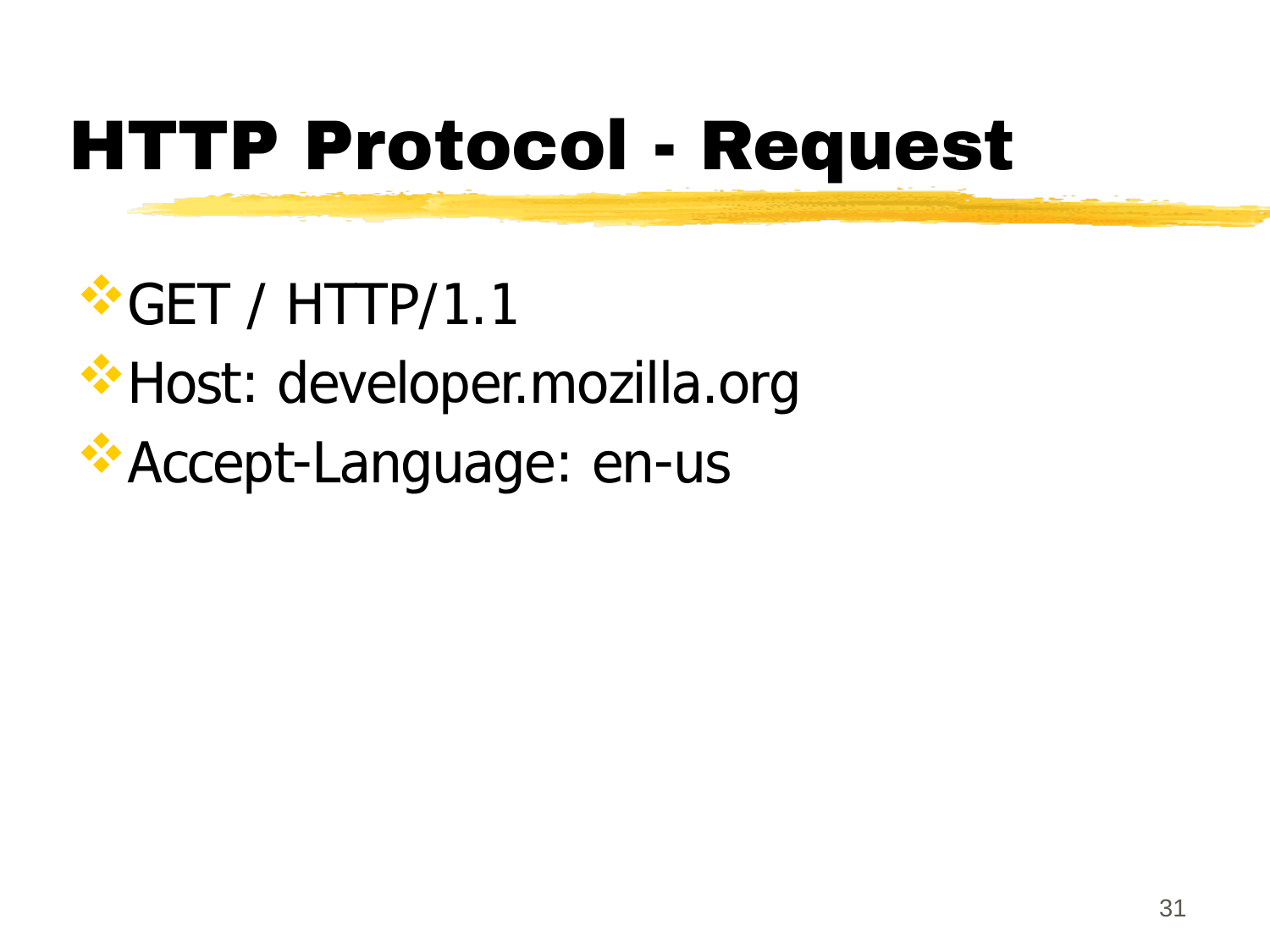

# HTTP Protocol - Request
GET / HTTP/1.1
Host: developer.mozilla.org
Accept-Language: en-us
31